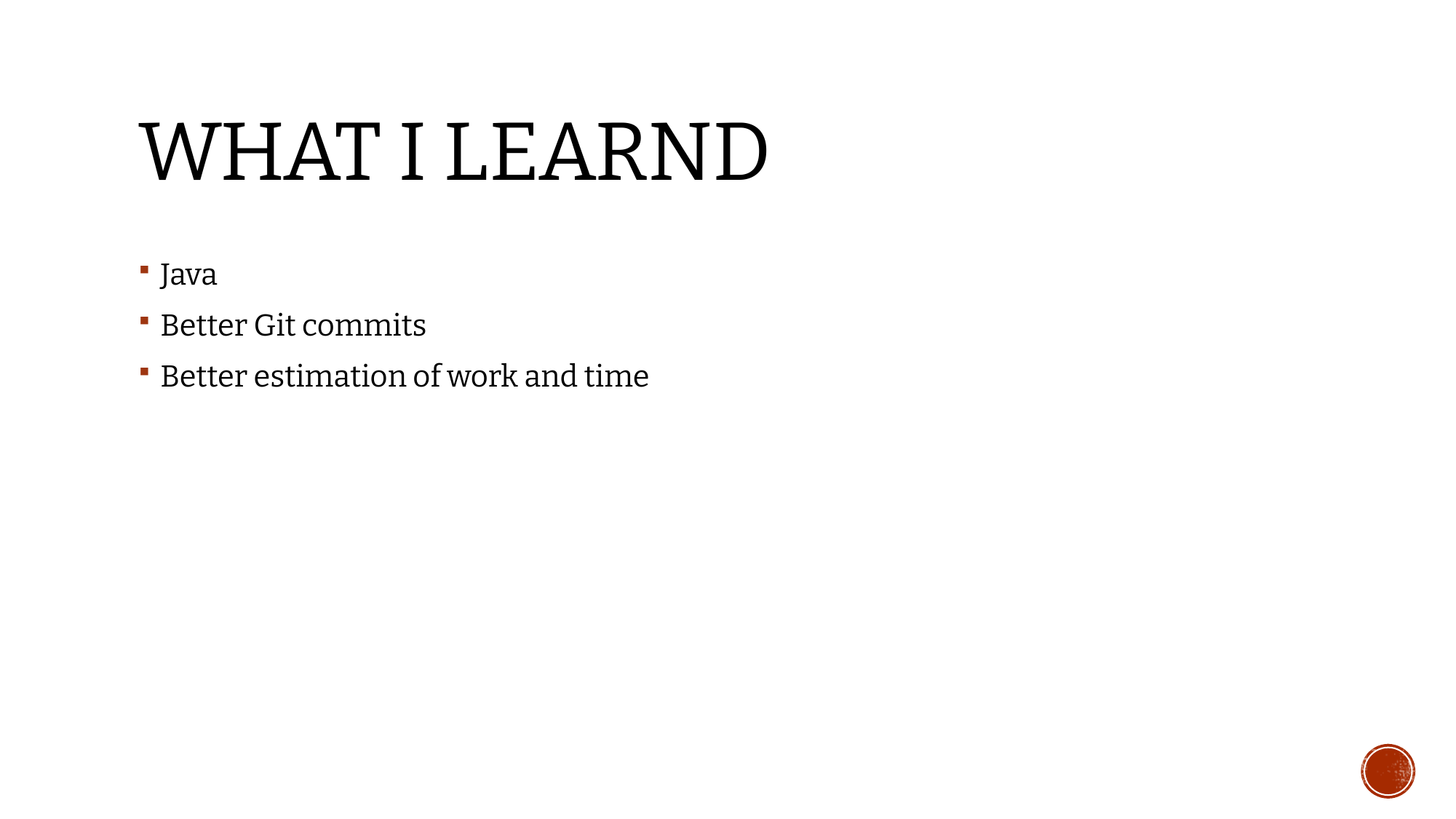

# What i learnd
Java
Better Git commits
Better estimation of work and time